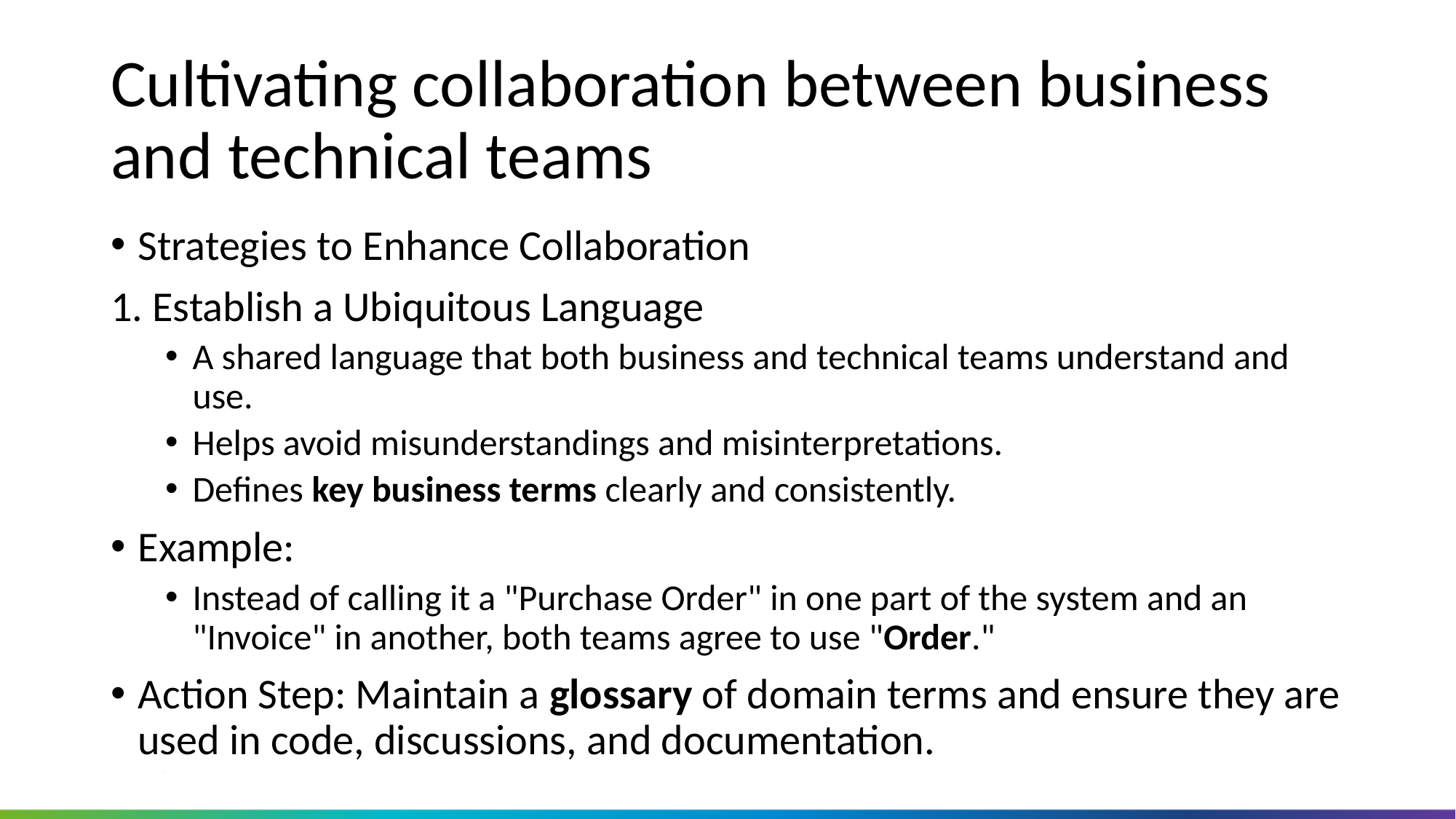

Cultivating collaboration between business and technical teams
Strategies to Enhance Collaboration
1. Establish a Ubiquitous Language
A shared language that both business and technical teams understand and use.
Helps avoid misunderstandings and misinterpretations.
Defines key business terms clearly and consistently.
Example:
Instead of calling it a "Purchase Order" in one part of the system and an "Invoice" in another, both teams agree to use "Order."
Action Step: Maintain a glossary of domain terms and ensure they are used in code, discussions, and documentation.